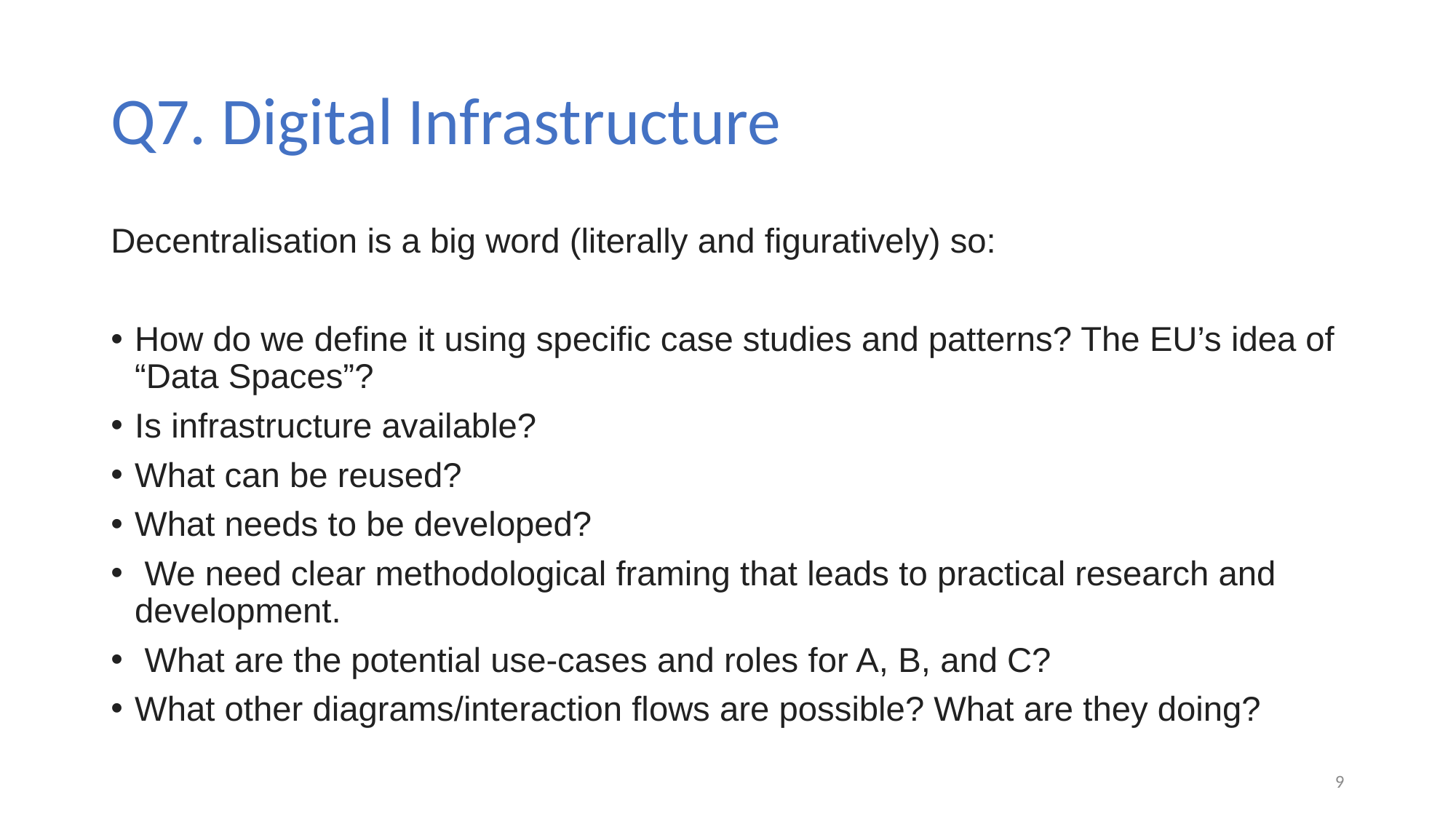

# Q7. Digital Infrastructure
Decentralisation is a big word (literally and figuratively) so:

How do we define it using specific case studies and patterns? The EU’s idea of “Data Spaces”?
Is infrastructure available?
What can be reused?
What needs to be developed?
 We need clear methodological framing that leads to practical research and development.
 What are the potential use-cases and roles for A, B, and C?
What other diagrams/interaction flows are possible? What are they doing?
9